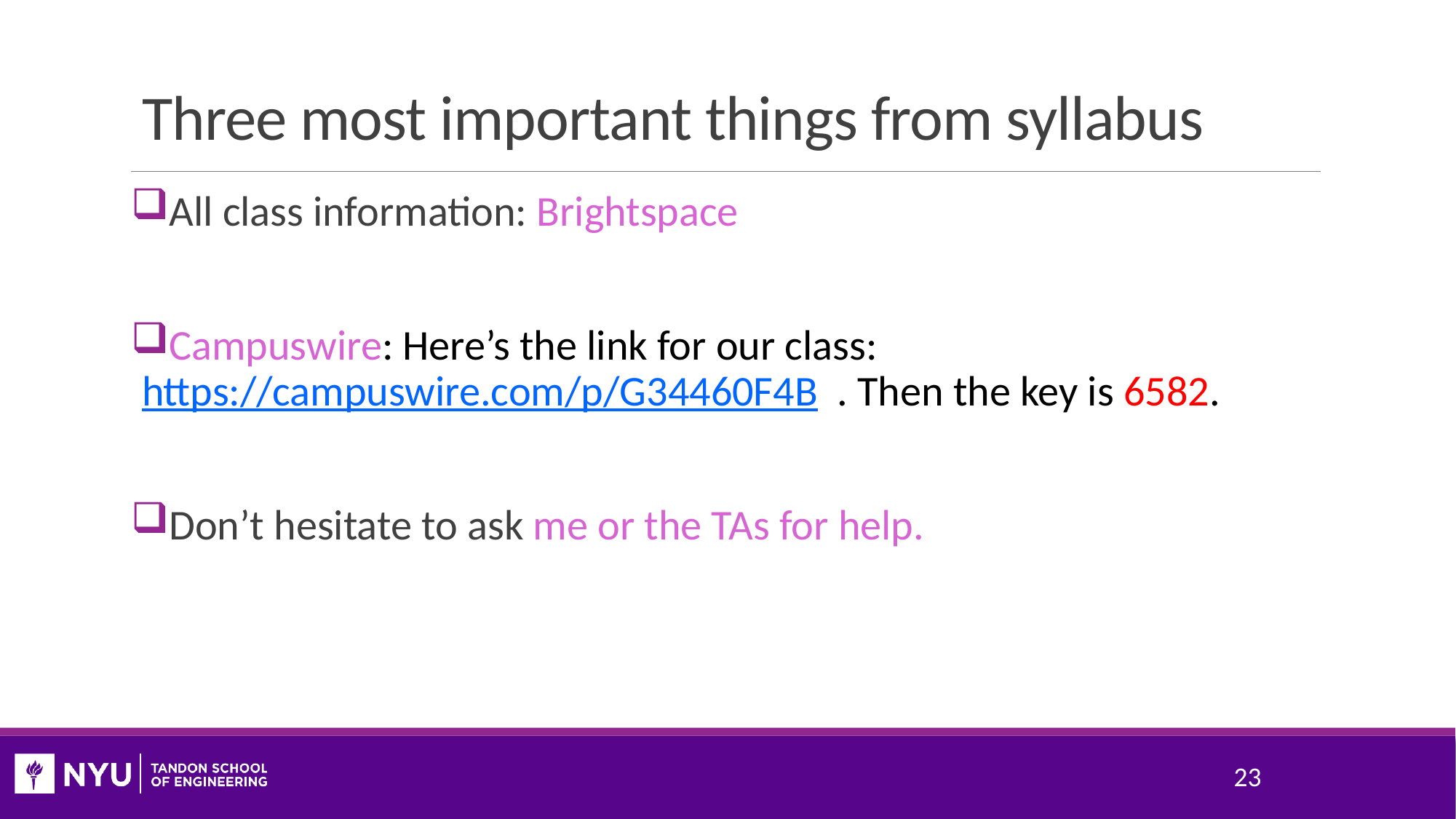

# Three most important things from syllabus
All class information: Brightspace

Campuswire: Here’s the link for our class: https://campuswire.com/p/G34460F4B  . Then the key is 6582.

Don’t hesitate to ask me or the TAs for help.

23